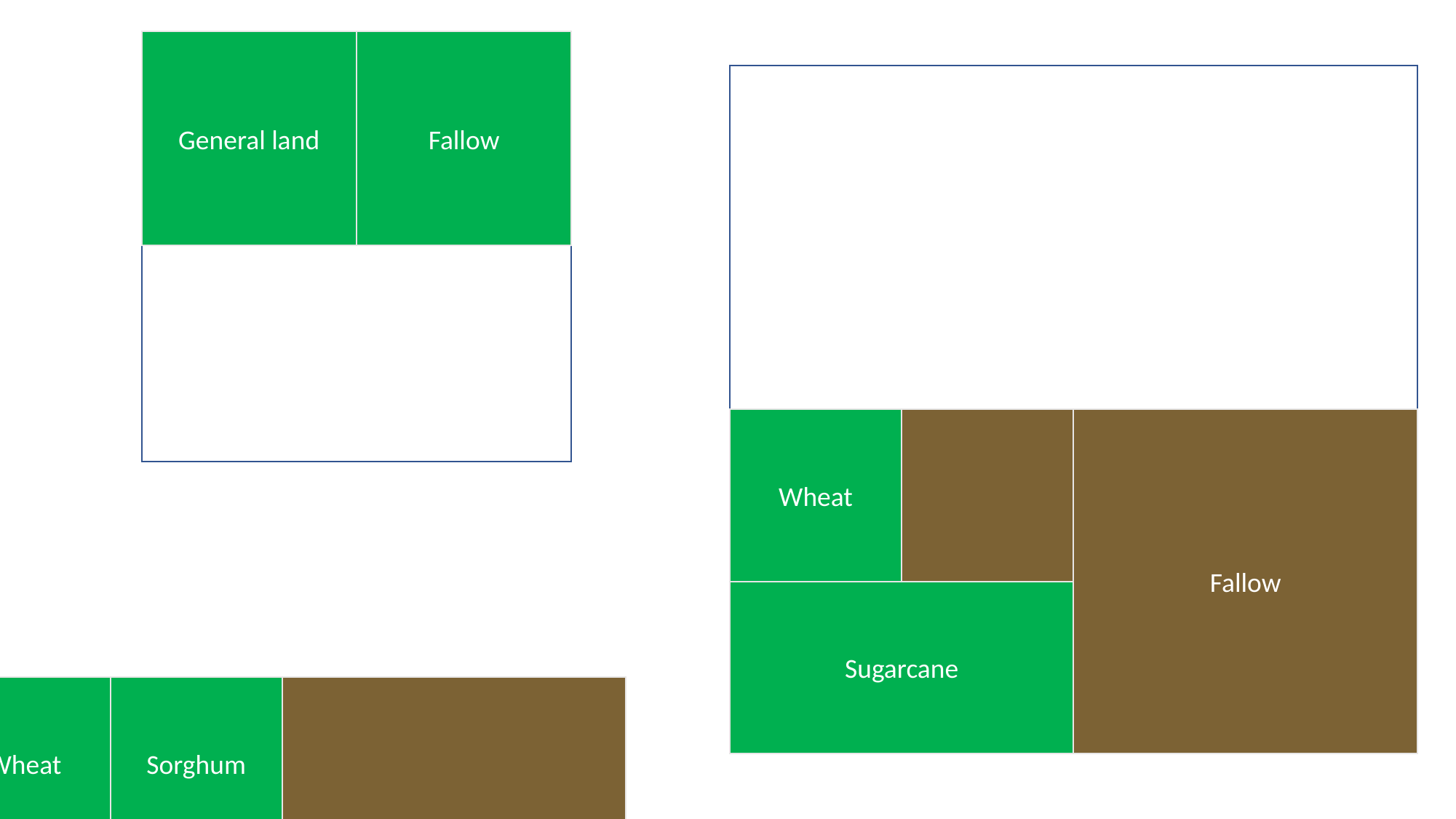

General land
Fallow

Wheat

Fallow
Sugarcane
Wheat
Sorghum
Fallow
Sugarcane